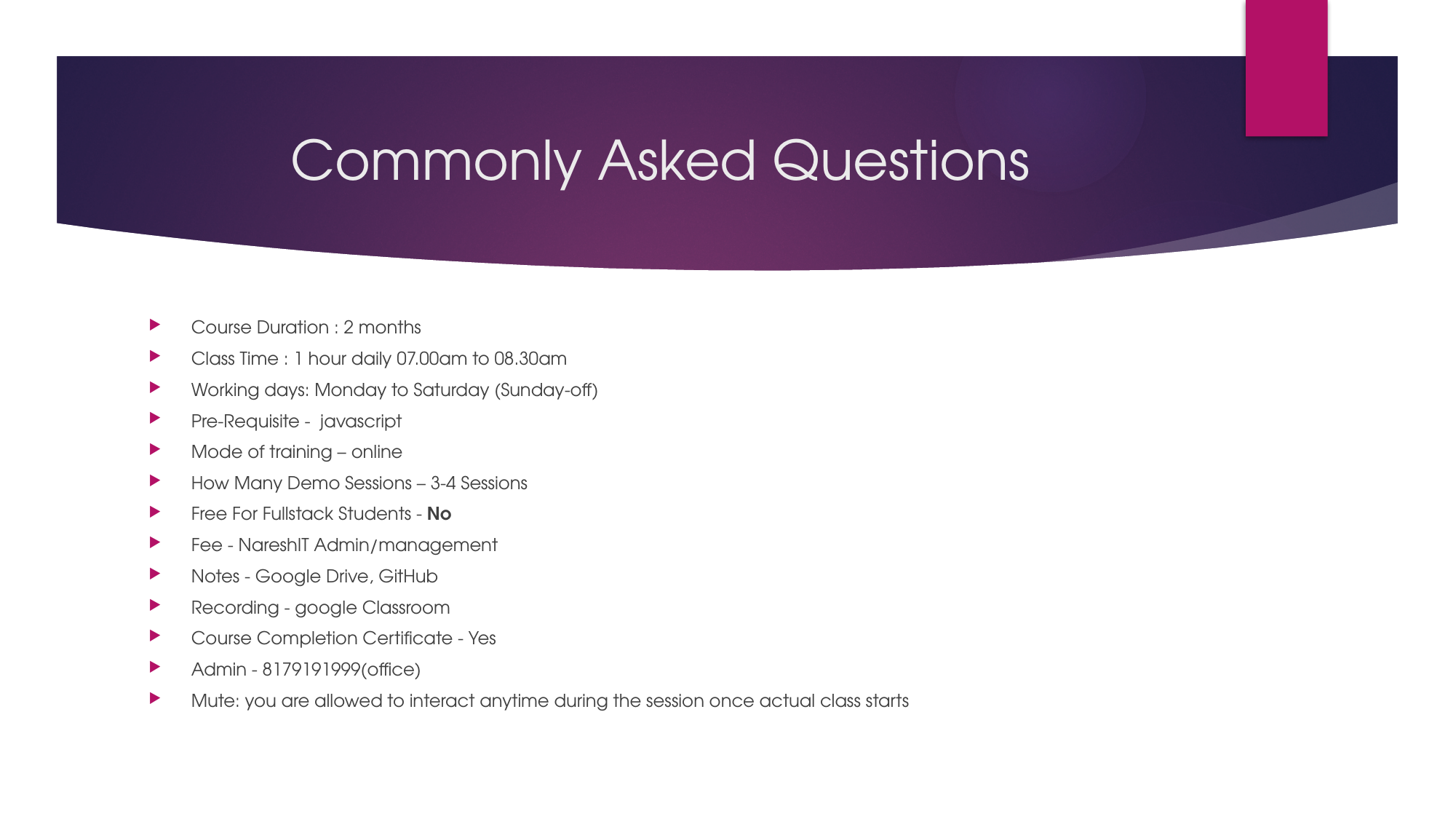

# Commonly Asked Questions
Course Duration : 2 months
Class Time : 1 hour daily 07.00am to 08.30am
Working days: Monday to Saturday (Sunday-off)
Pre-Requisite -  javascript
Mode of training – online
How Many Demo Sessions – 3-4 Sessions
Free For Fullstack Students - No
Fee - NareshIT Admin/management
Notes - Google Drive, GitHub
Recording - google Classroom
Course Completion Certificate - Yes
Admin - 8179191999(office)
Mute: you are allowed to interact anytime during the session once actual class starts